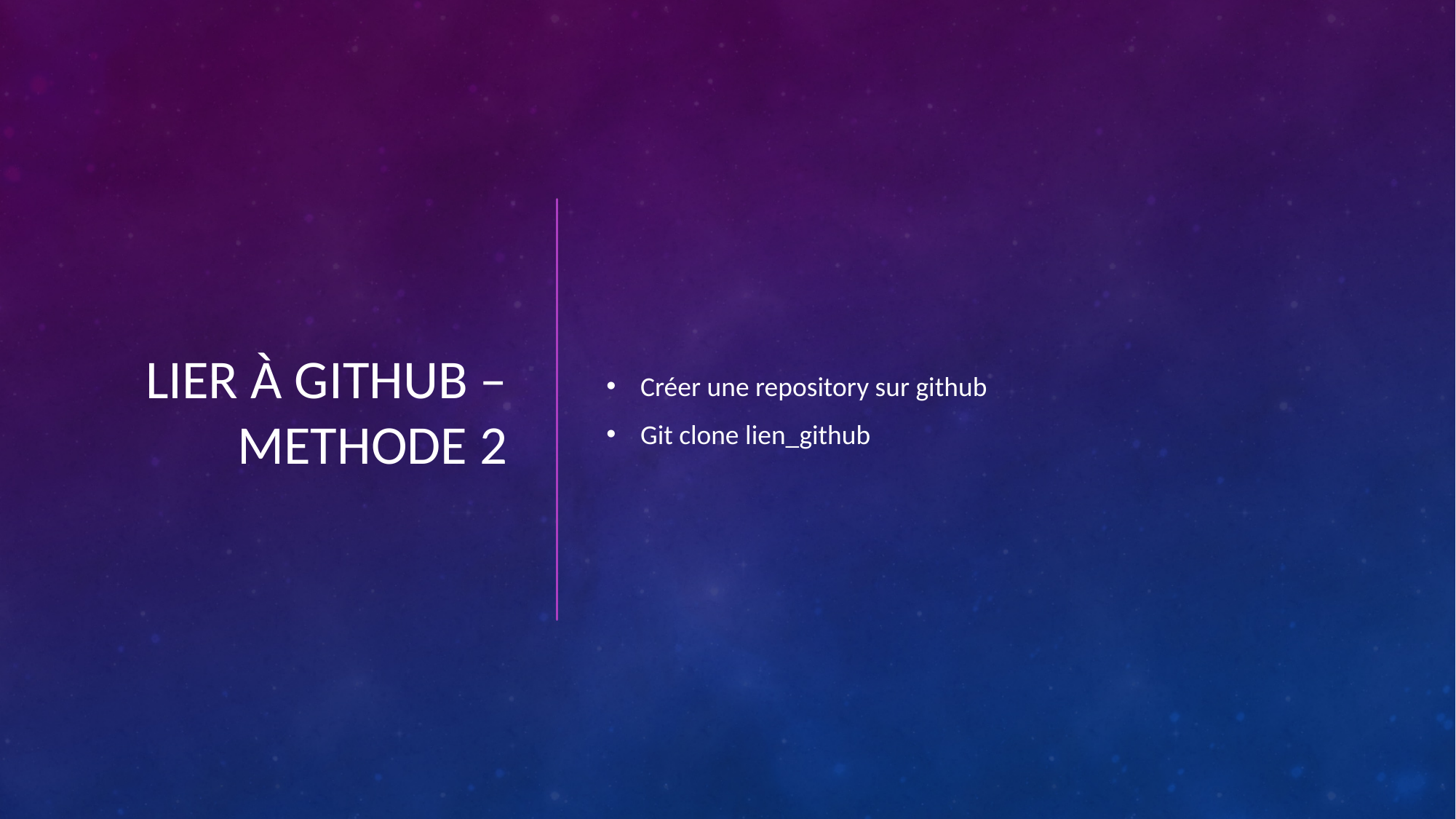

# Lier à github – methode 2
Créer une repository sur github
Git clone lien_github